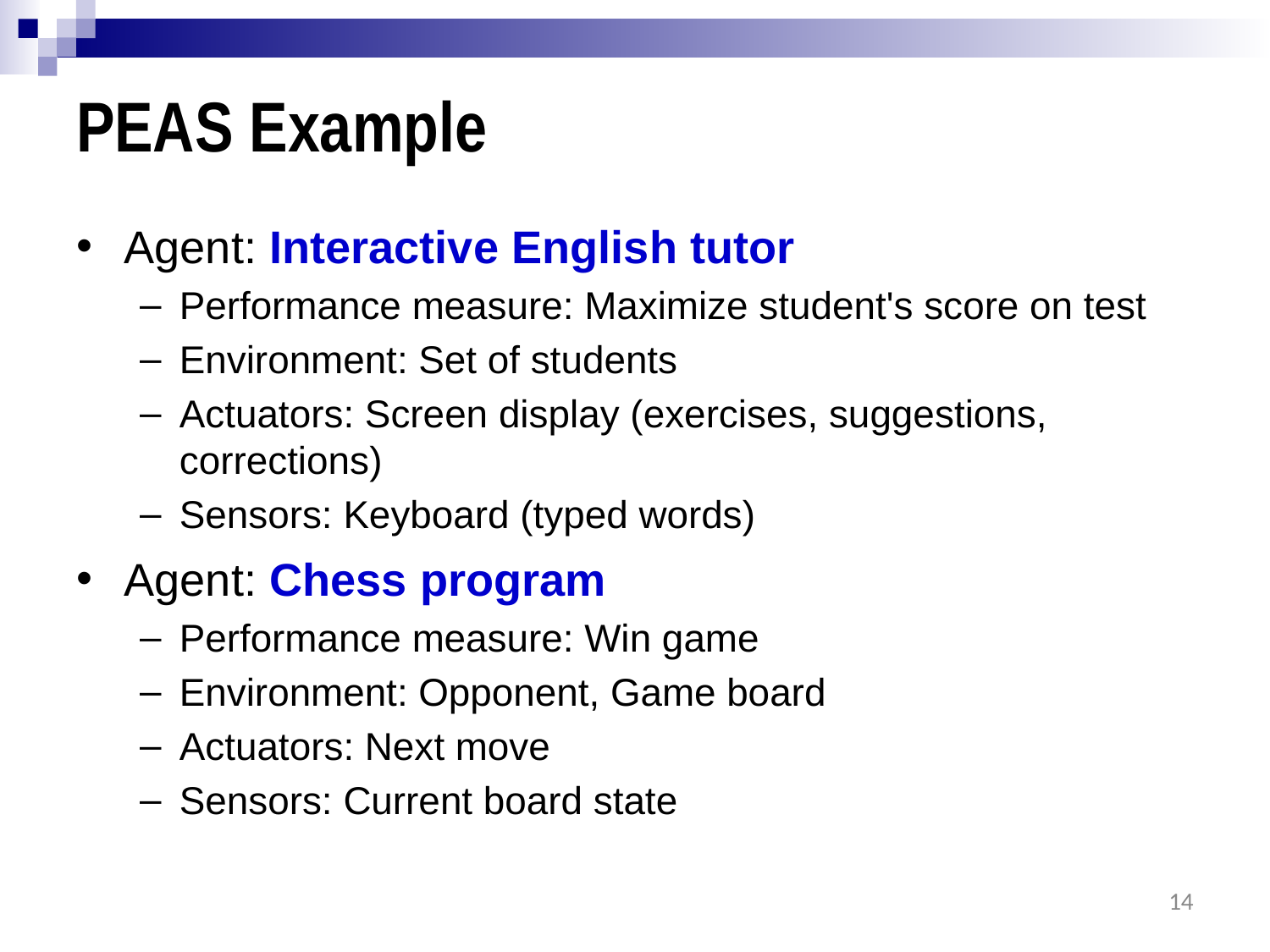

# PEAS Example
Agent: Interactive English tutor
Performance measure: Maximize student's score on test
Environment: Set of students
Actuators: Screen display (exercises, suggestions, corrections)
Sensors: Keyboard (typed words)
Agent: Chess program
Performance measure: Win game
Environment: Opponent, Game board
Actuators: Next move
Sensors: Current board state
14